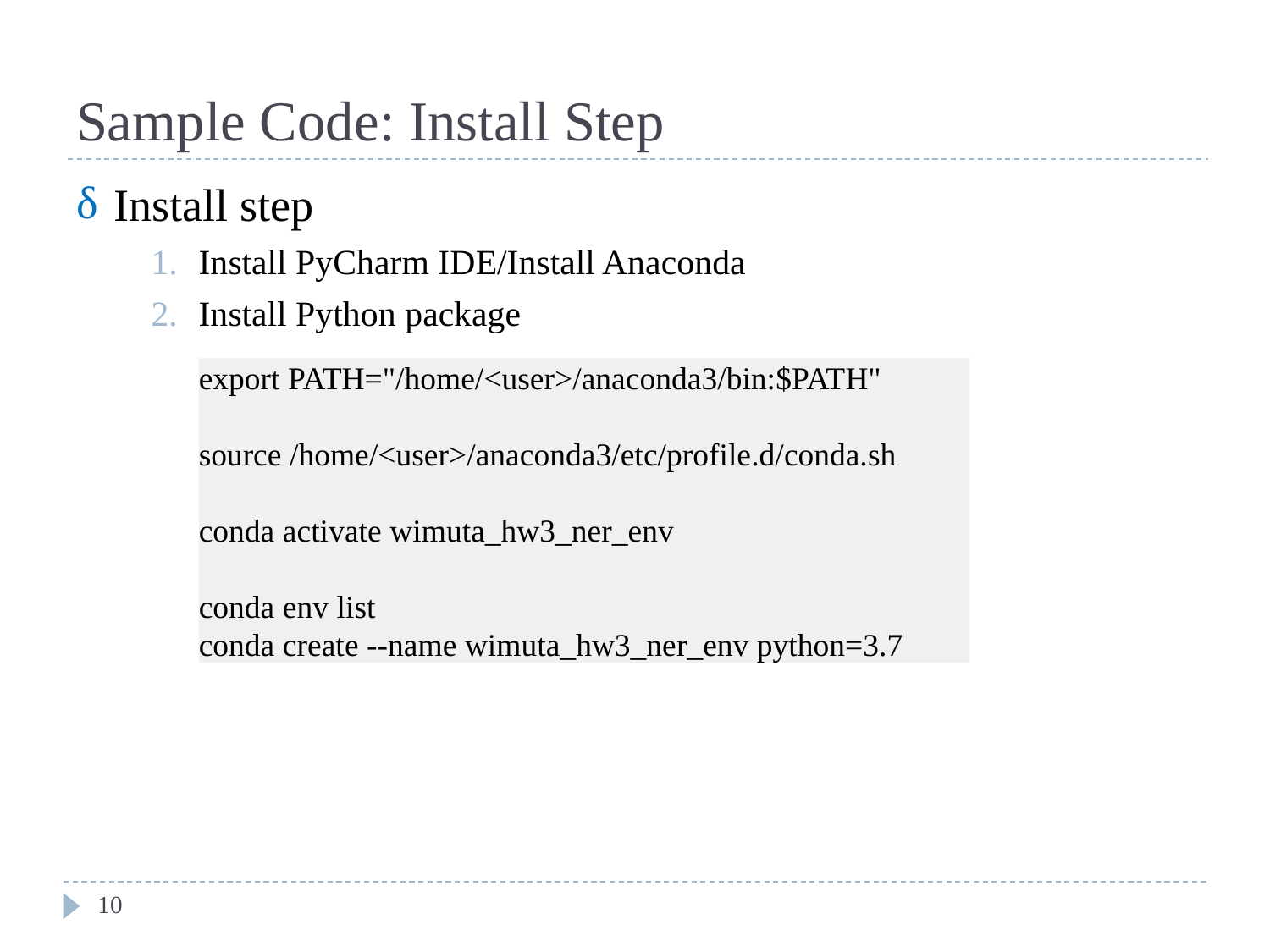

# Sample Code: Install Step
Install step
Install PyCharm IDE/Install Anaconda
Install Python package

export PATH="/home/<user>/anaconda3/bin:$PATH"

source /home/<user>/anaconda3/etc/profile.d/conda.sh

conda activate wimuta_hw3_ner_env

conda env list
conda create --name wimuta_hw3_ner_env python=3.7
10